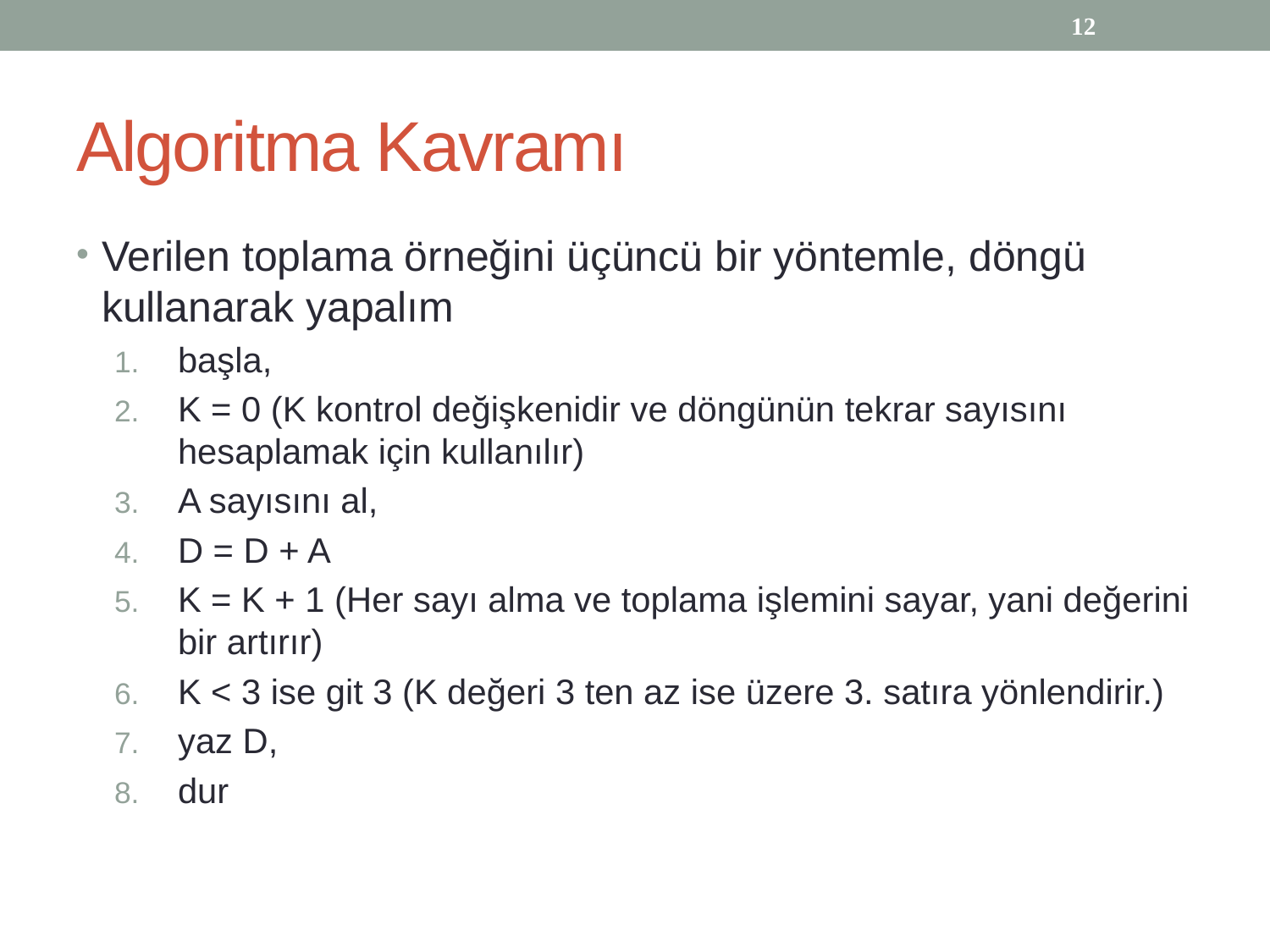

12
# Algoritma Kavramı
Verilen toplama örneğini üçüncü bir yöntemle, döngü kullanarak yapalım
başla,
K = 0 (K kontrol değişkenidir ve döngünün tekrar sayısını hesaplamak için kullanılır)
A sayısını al,
D = D + A
K = K + 1 (Her sayı alma ve toplama işlemini sayar, yani değerini bir artırır)
K < 3 ise git 3 (K değeri 3 ten az ise üzere 3. satıra yönlendirir.)
yaz D,
dur